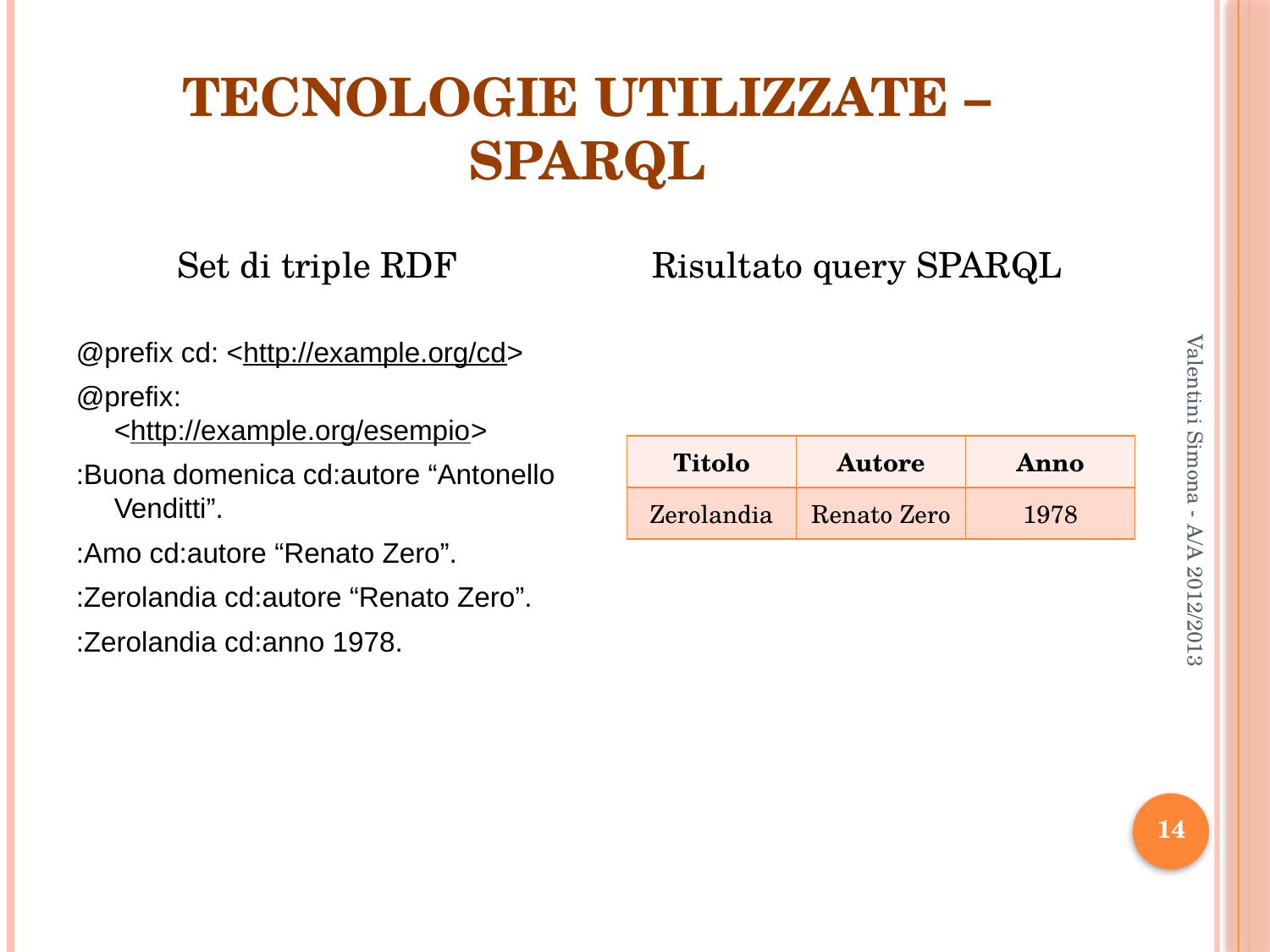

# Tecnologie utilizzate – SPARQL
Set di triple RDF
Risultato query SPARQL
@prefix cd: <http://example.org/cd>
@prefix: <http://example.org/esempio>
:Buona domenica cd:autore “Antonello Venditti”.
:Amo cd:autore “Renato Zero”.
:Zerolandia cd:autore “Renato Zero”.
:Zerolandia cd:anno 1978.
| Titolo | Autore | Anno |
| --- | --- | --- |
| Zerolandia | Renato Zero | 1978 |
Valentini Simona - A/A 2012/2013
14